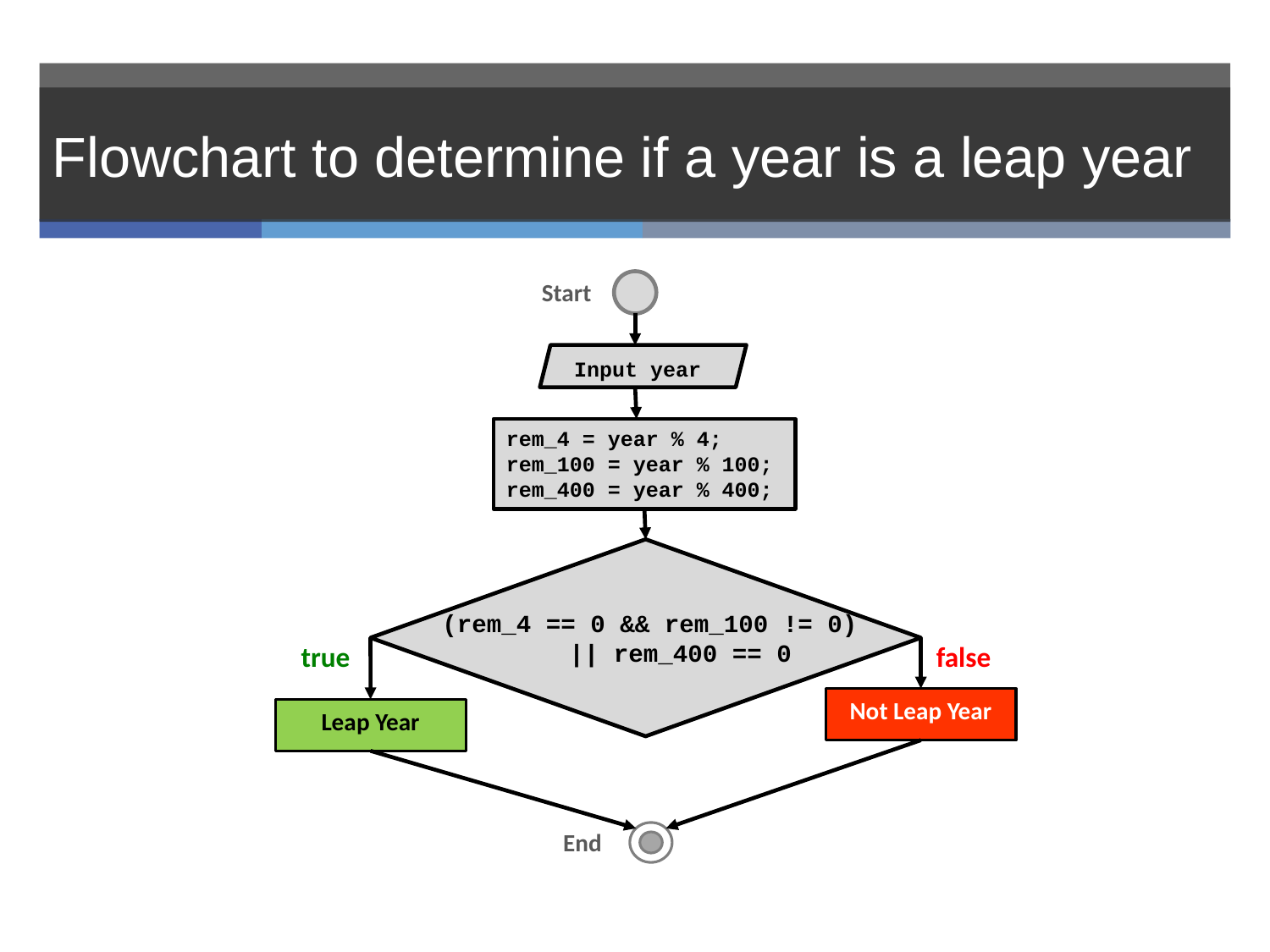

# Flowchart to determine if a year is a leap year
Start

Input year
rem_4 = year % 4;
rem_100 = year % 100;
rem_400 = year % 400;

(rem_4 == 0 && rem_100 != 0) 	|| rem_400 == 0
true
false
Not Leap Year
Leap Year
 End